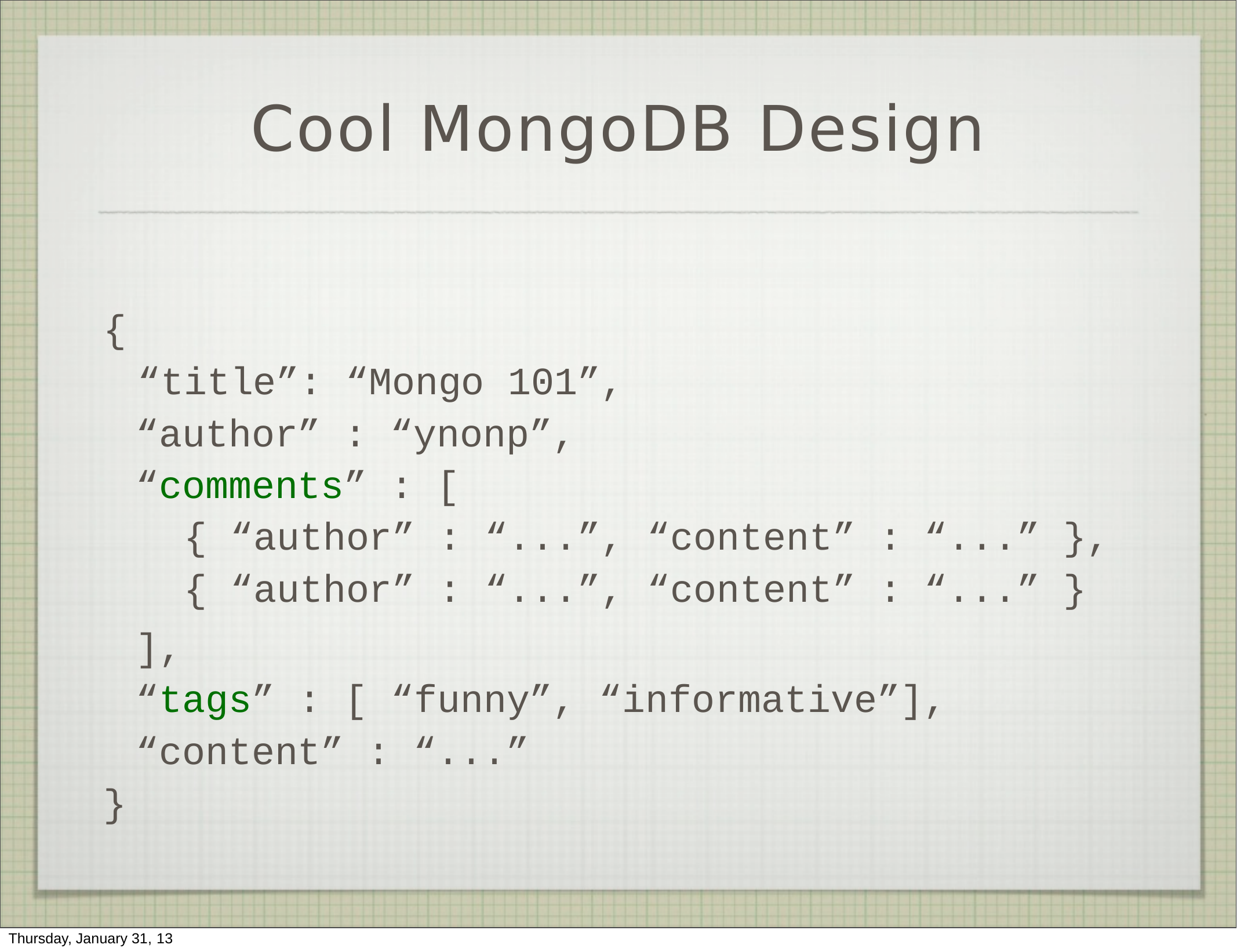

# Cool MongoDB Design
| { |  |  |  |
| --- | --- | --- | --- |
| “title”: “Mongo 101”, |  |  |  |
| “author” : “ynonp”, |  |  |  |
| “comments” : [ |  |  |  |
| { “author” : “...”, | “content” : | “...” | }, |
| { “author” : “...”, | “content” : | “...” | } |
],
“tags” : [ “funny”, “informative”],
“content” : “...”
}
Thursday, January 31, 13